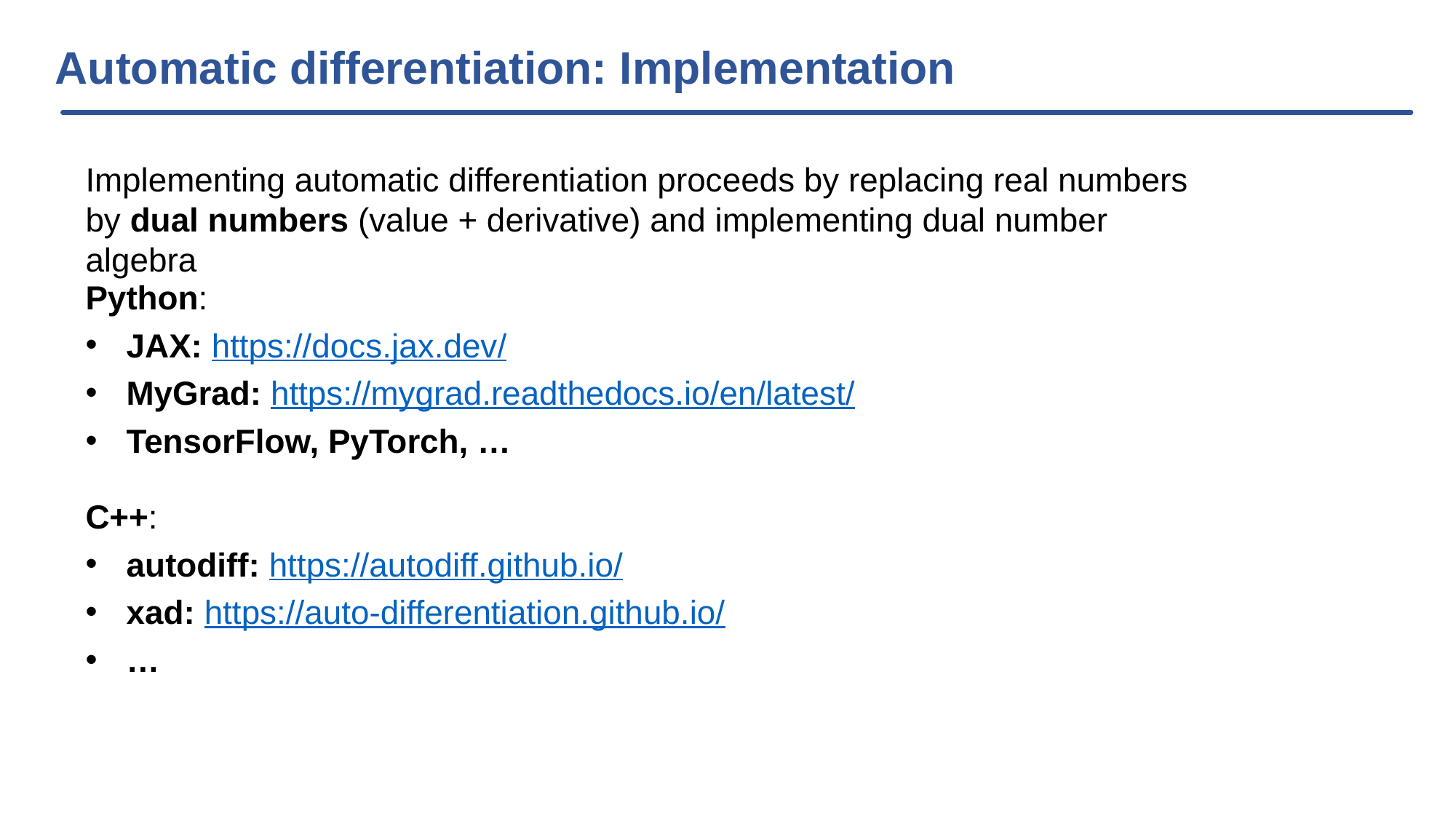

# Automatic differentiation: Implementation
Implementing automatic differentiation proceeds by replacing real numbers by dual numbers (value + derivative) and implementing dual number algebra
Python:
JAX: https://docs.jax.dev/
MyGrad: https://mygrad.readthedocs.io/en/latest/
TensorFlow, PyTorch, …
C++:
autodiff: https://autodiff.github.io/
xad: https://auto-differentiation.github.io/
…